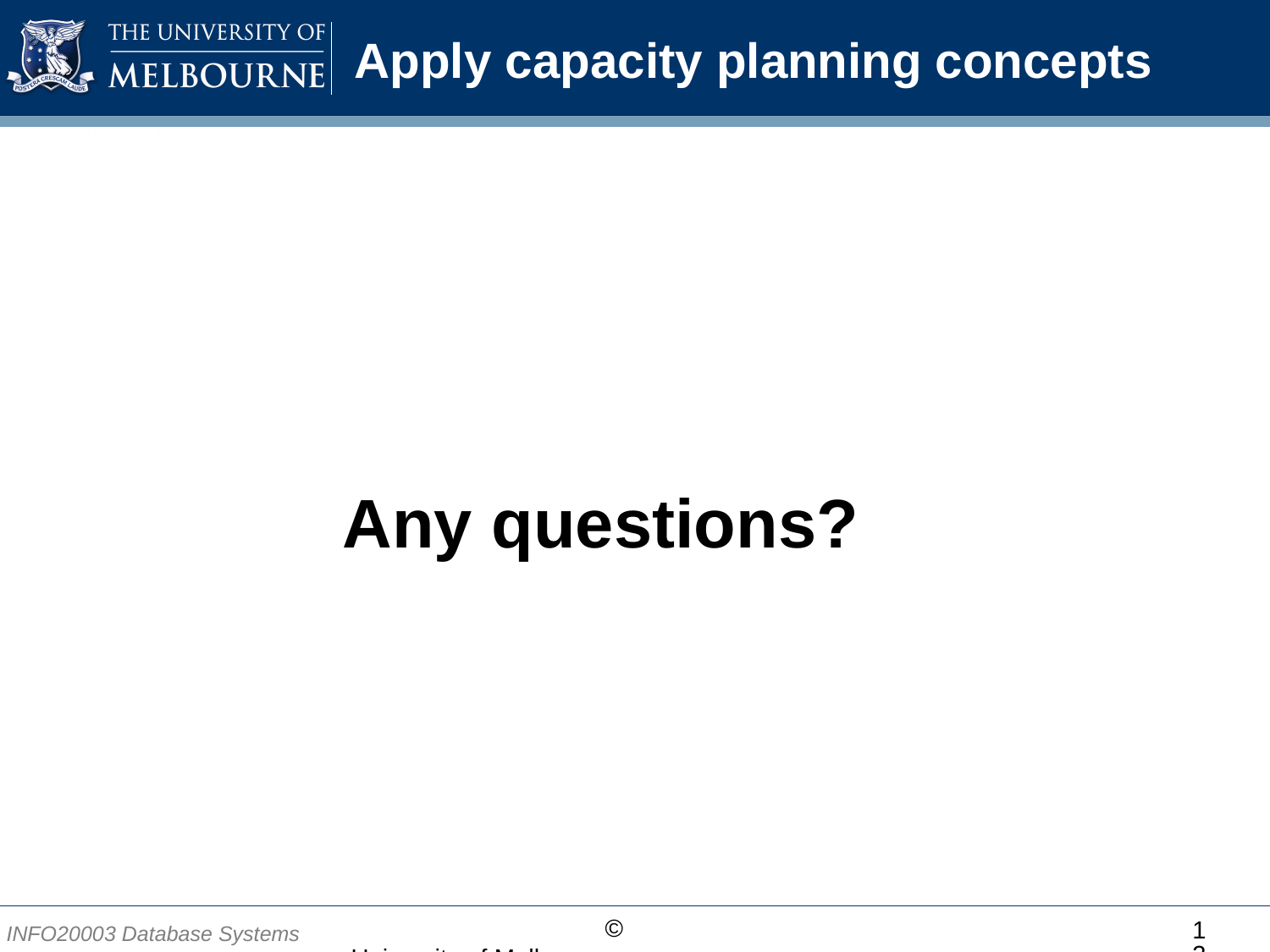

# Apply capacity planning concepts
Any questions?
13